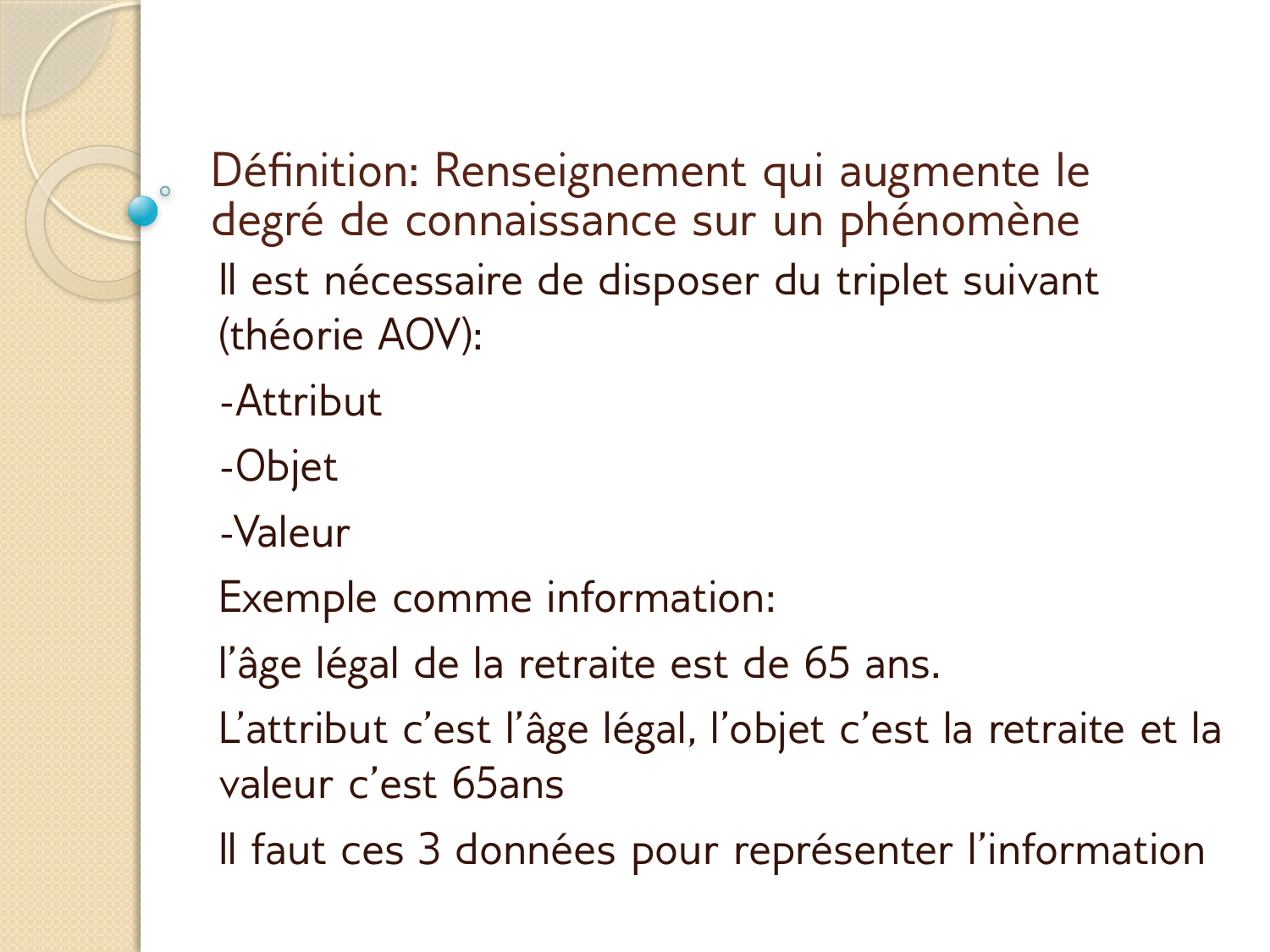

# Définition: Renseignement qui augmente le degré de connaissance sur un phénomène
Il est nécessaire de disposer du triplet suivant (théorie AOV):
-Attribut
-Objet
-Valeur
Exemple comme information:
l’âge légal de la retraite est de 65 ans.
L’attribut c’est l’âge légal, l’objet c’est la retraite et la valeur c’est 65ans
Il faut ces 3 données pour représenter l’information